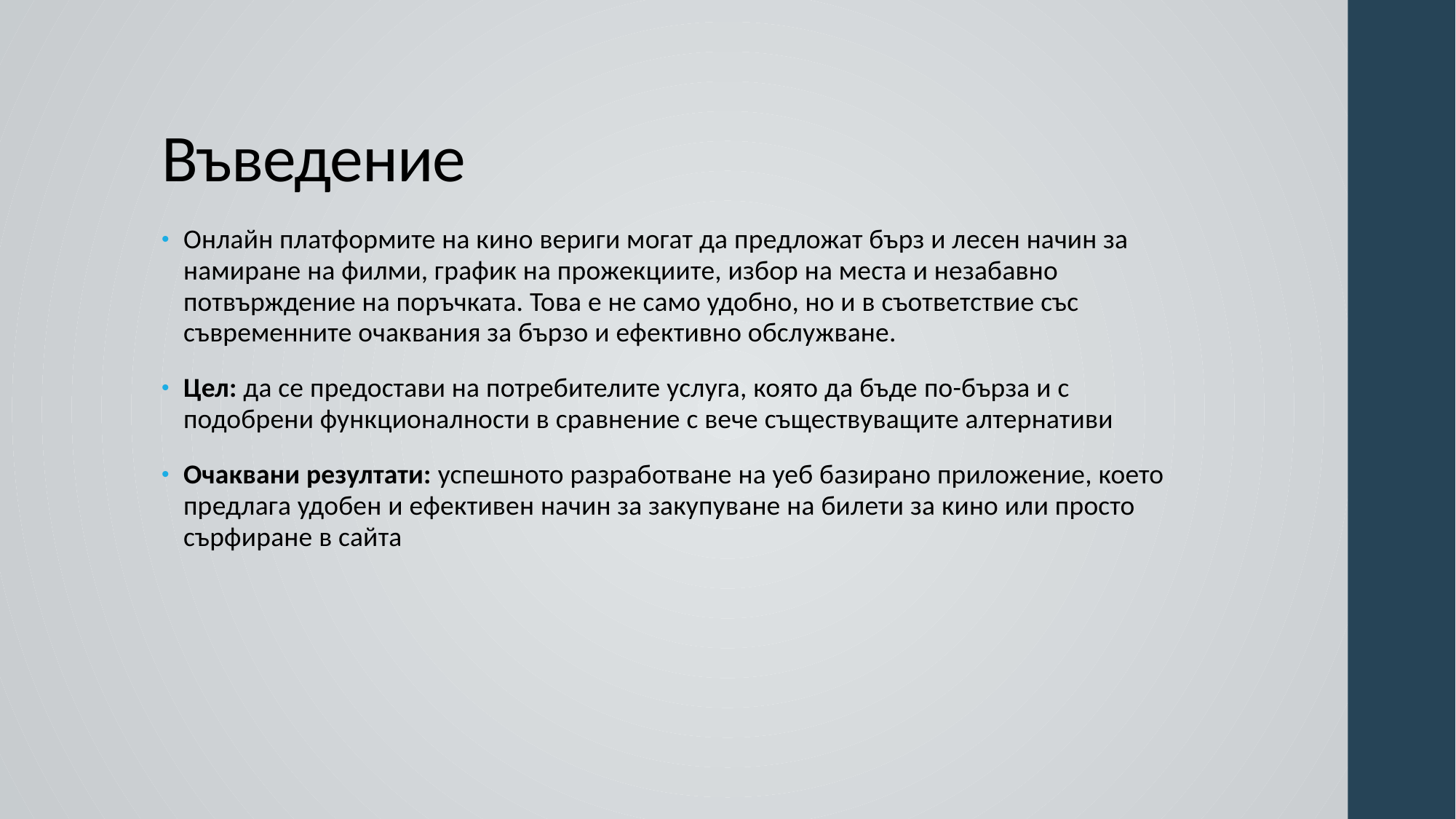

# Въведение
Онлайн платформите на кино вериги могат да предложат бърз и лесен начин за намиране на филми, график на прожекциите, избор на места и незабавно потвърждение на поръчката. Това е не само удобно, но и в съответствие със съвременните очаквания за бързо и ефективно обслужване.
Цел: да се предостави на потребителите услуга, която да бъде по-бърза и с подобрени функционалности в сравнение с вече съществуващите алтернативи
Очаквани резултати: успешното разработване на уеб базирано приложение, което предлага удобен и ефективен начин за закупуване на билети за кино или просто сърфиране в сайта